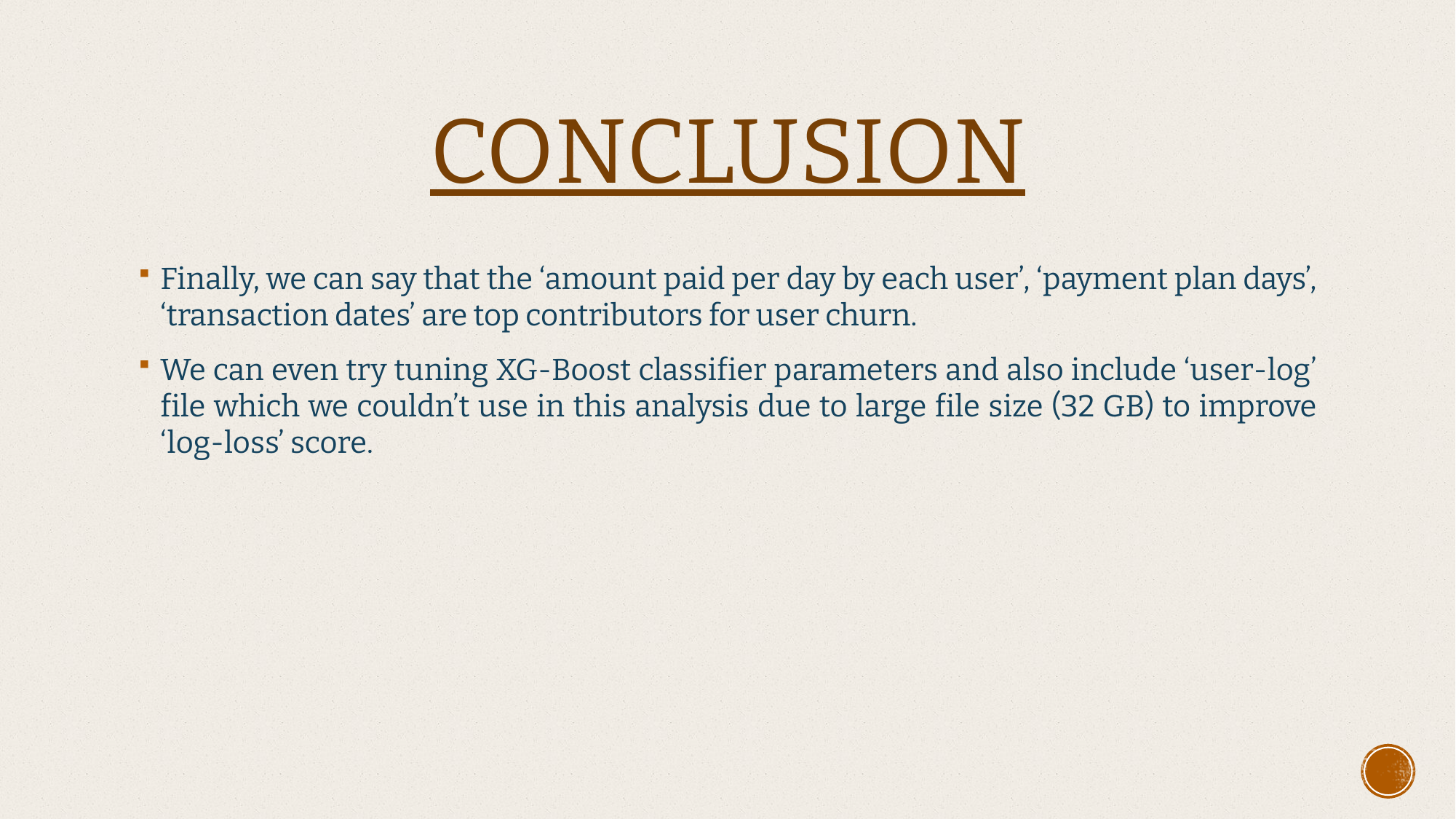

# Conclusion
Finally, we can say that the ‘amount paid per day by each user’, ‘payment plan days’, ‘transaction dates’ are top contributors for user churn.
We can even try tuning XG-Boost classifier parameters and also include ‘user-log’ file which we couldn’t use in this analysis due to large file size (32 GB) to improve ‘log-loss’ score.